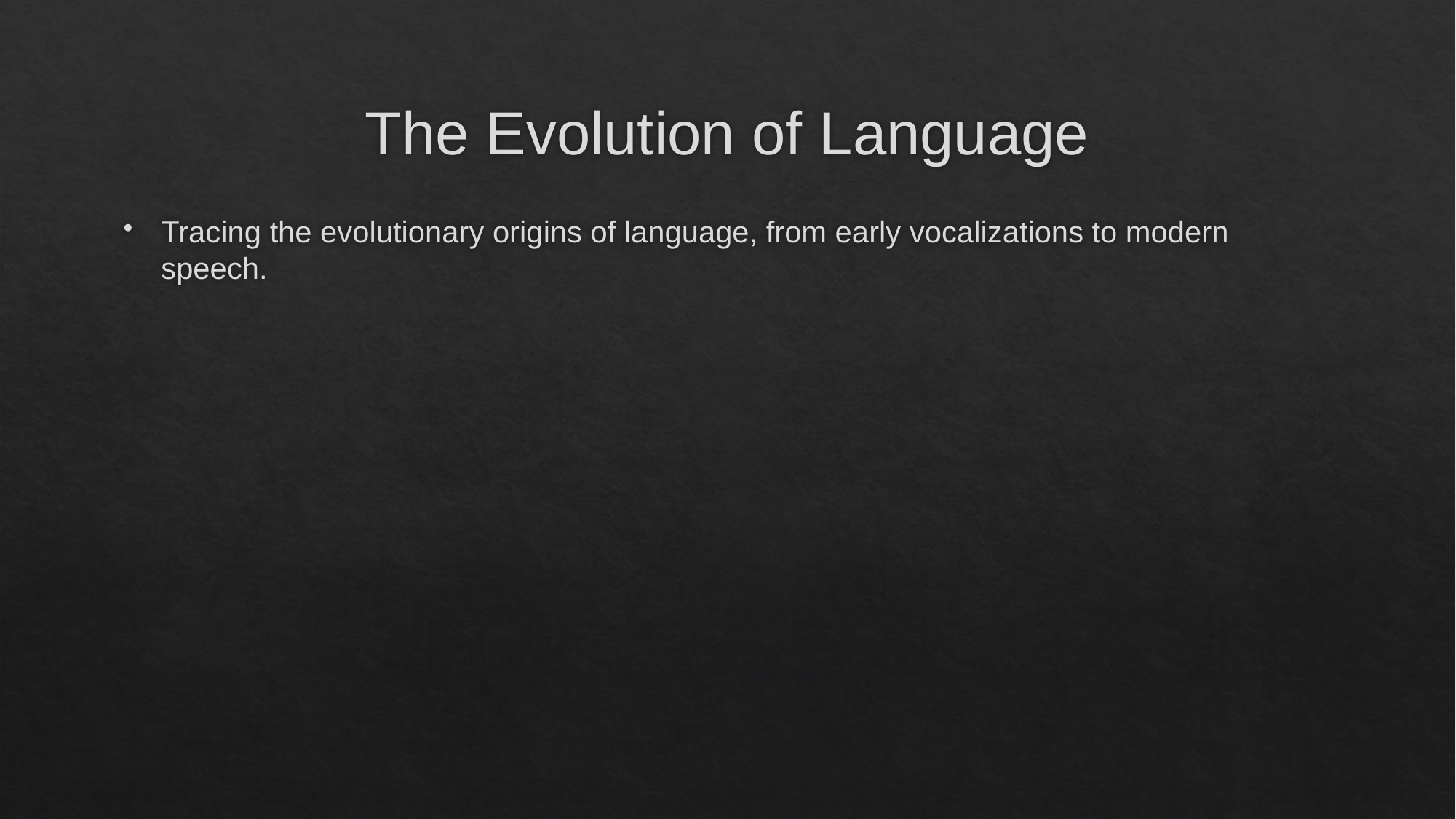

# The Evolution of Language
Tracing the evolutionary origins of language, from early vocalizations to modern speech.